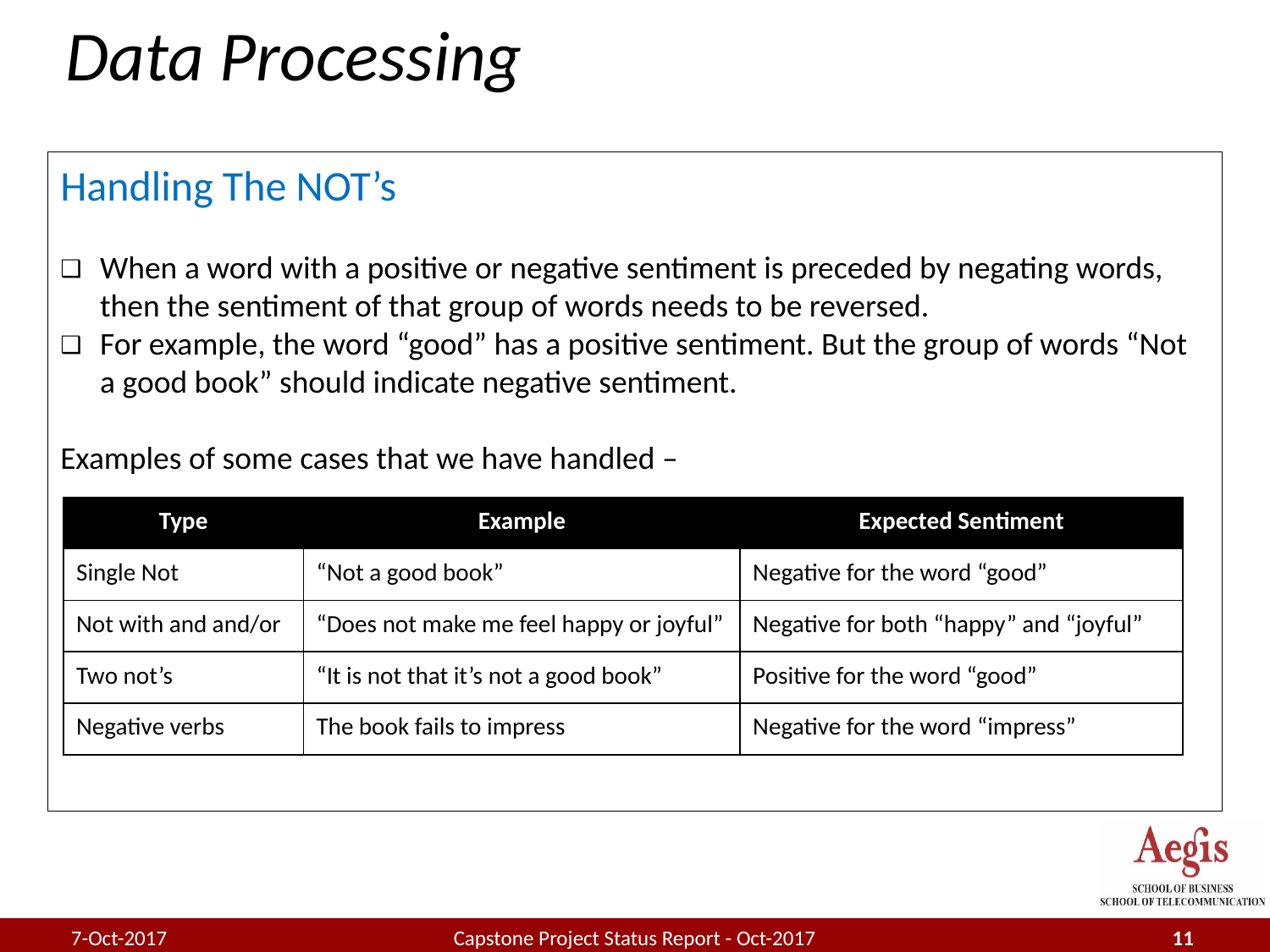

# Data Processing
Handling The NOT’s

When a word with a positive or negative sentiment is preceded by negating words, then the sentiment of that group of words needs to be reversed.
For example, the word “good” has a positive sentiment. But the group of words “Not a good book” should indicate negative sentiment.

Examples of some cases that we have handled –

| Type | Example | Expected Sentiment |
| --- | --- | --- |
| Single Not | “Not a good book” | Negative for the word “good” |
| Not with and and/or | “Does not make me feel happy or joyful” | Negative for both “happy” and “joyful” |
| Two not’s | “It is not that it’s not a good book” | Positive for the word “good” |
| Negative verbs | The book fails to impress | Negative for the word “impress” |
7-Oct-2017
Capstone Project Status Report - Oct-2017
11